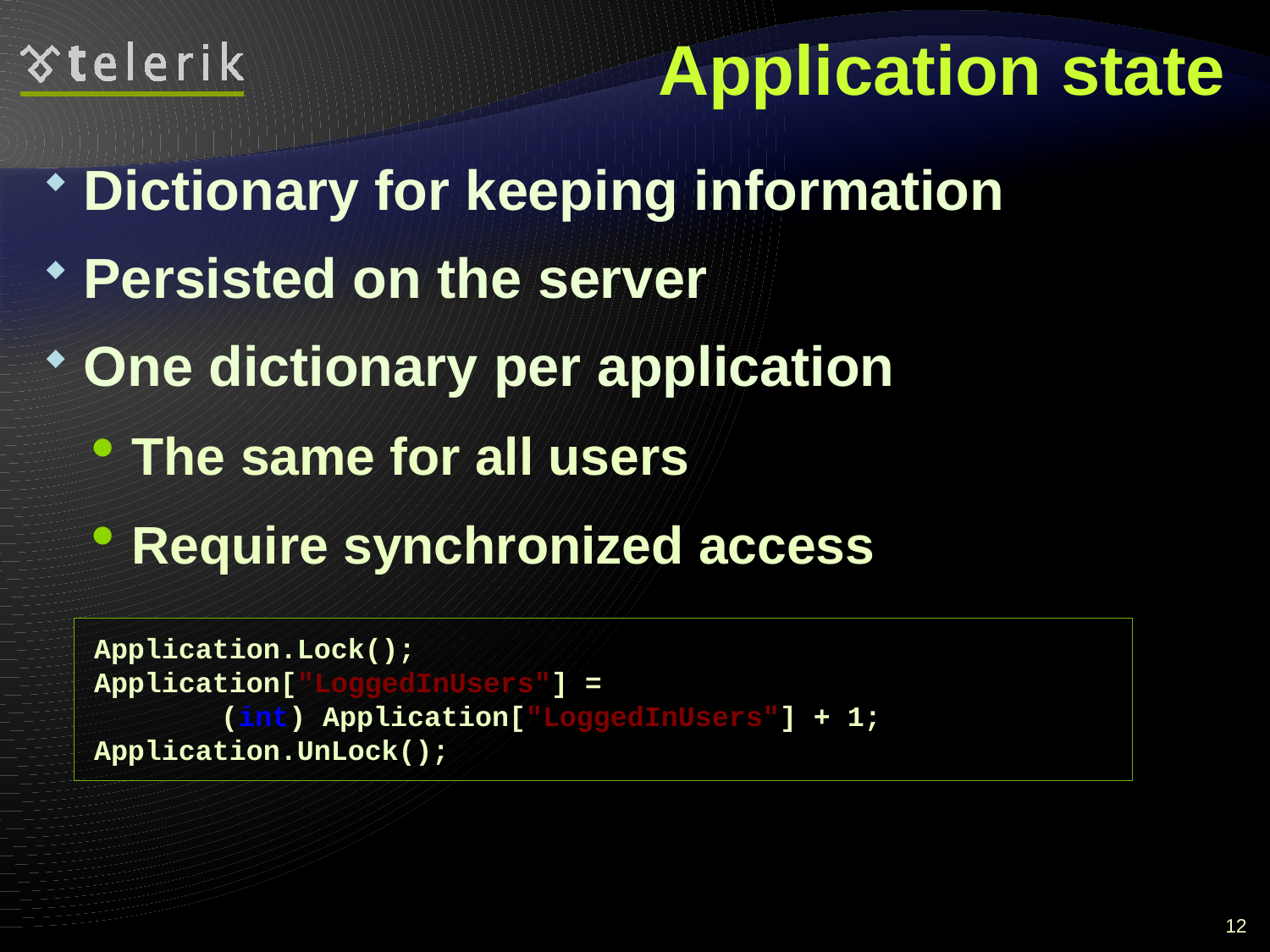

# Application state
Dictionary for keeping information
Persisted on the server
One dictionary per application
The same for all users
Require synchronized access

Application.Lock();
Application["LoggedInUsers"] =
	(int) Application["LoggedInUsers"] + 1;
Application.UnLock();
12